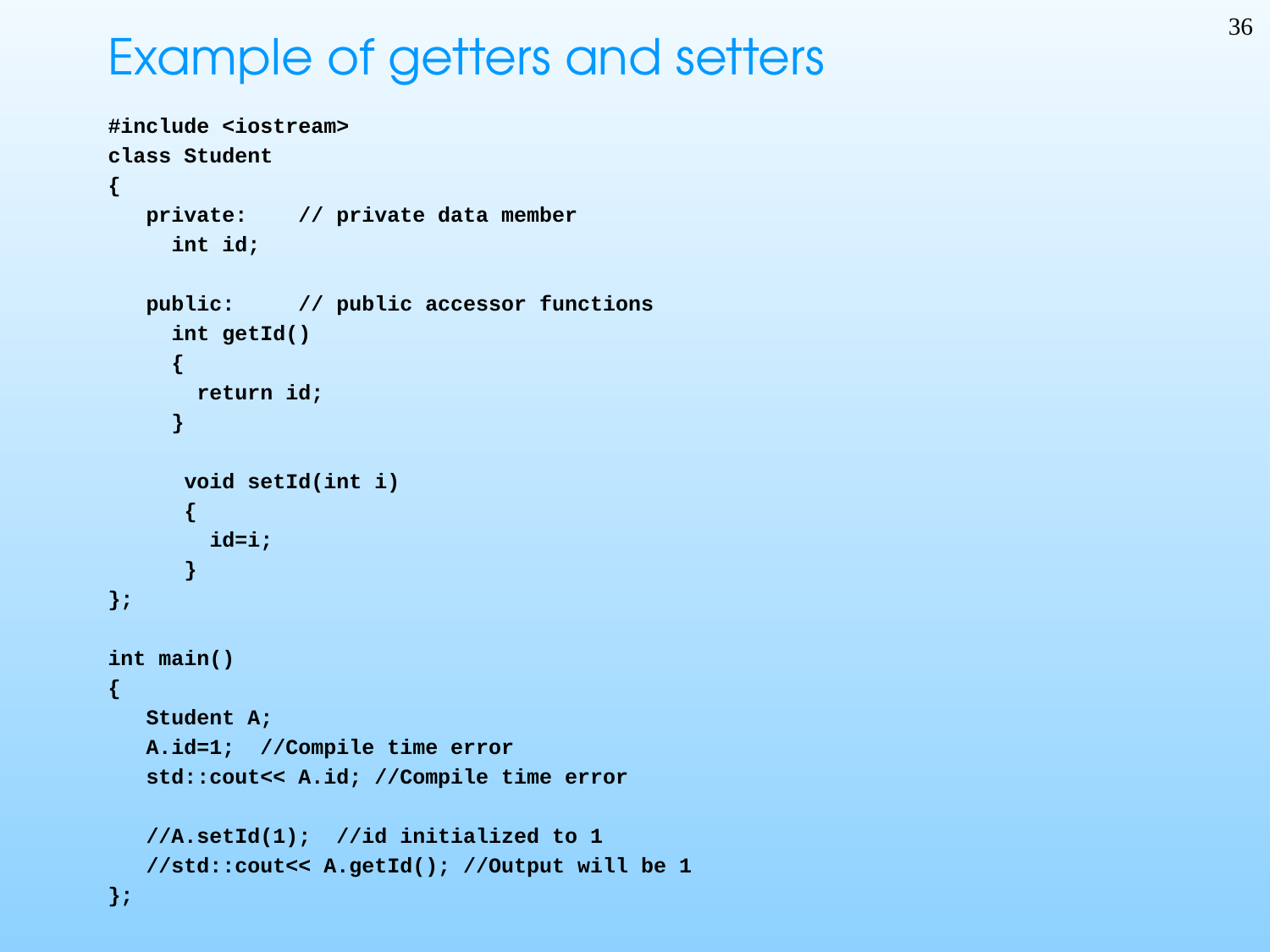

36
# Example of getters and setters
#include <iostream>
class Student
{
   private:    // private data member
     int id;

   public:     // public accessor functions
     int getId()
     {
       return id;
     }

      void setId(int i)
      {
        id=i;
      }
};

int main()
{
   Student A;
   A.id=1;  //Compile time error
   std::cout<< A.id; //Compile time error

   //A.setId(1);  //id initialized to 1
   //std::cout<< A.getId(); //Output will be 1
};